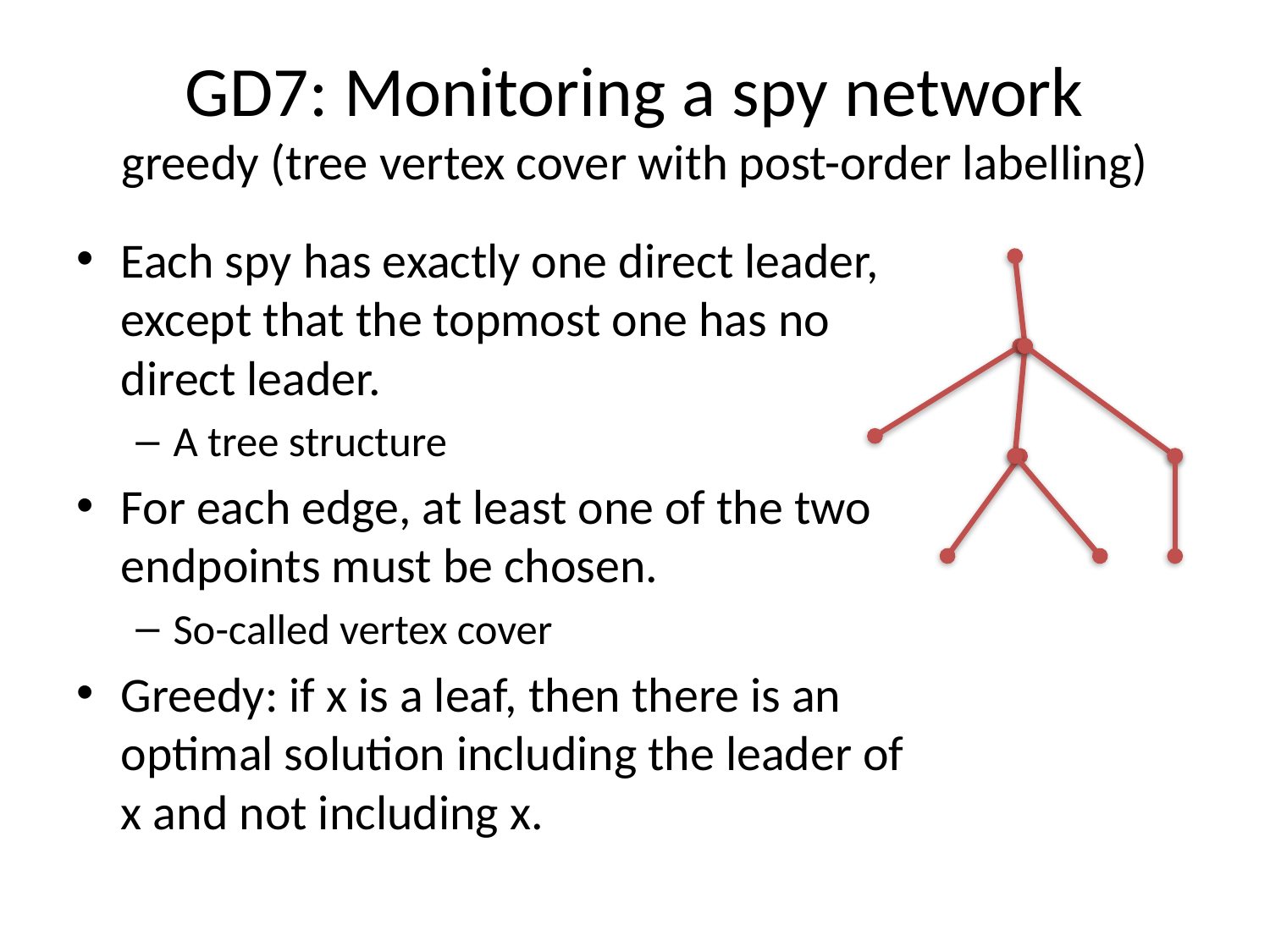

# GD7: Monitoring a spy network greedy (tree vertex cover with post-order labelling)
Each spy has exactly one direct leader, except that the topmost one has no direct leader.
A tree structure
For each edge, at least one of the two endpoints must be chosen.
So-called vertex cover
Greedy: if x is a leaf, then there is an optimal solution including the leader of x and not including x.